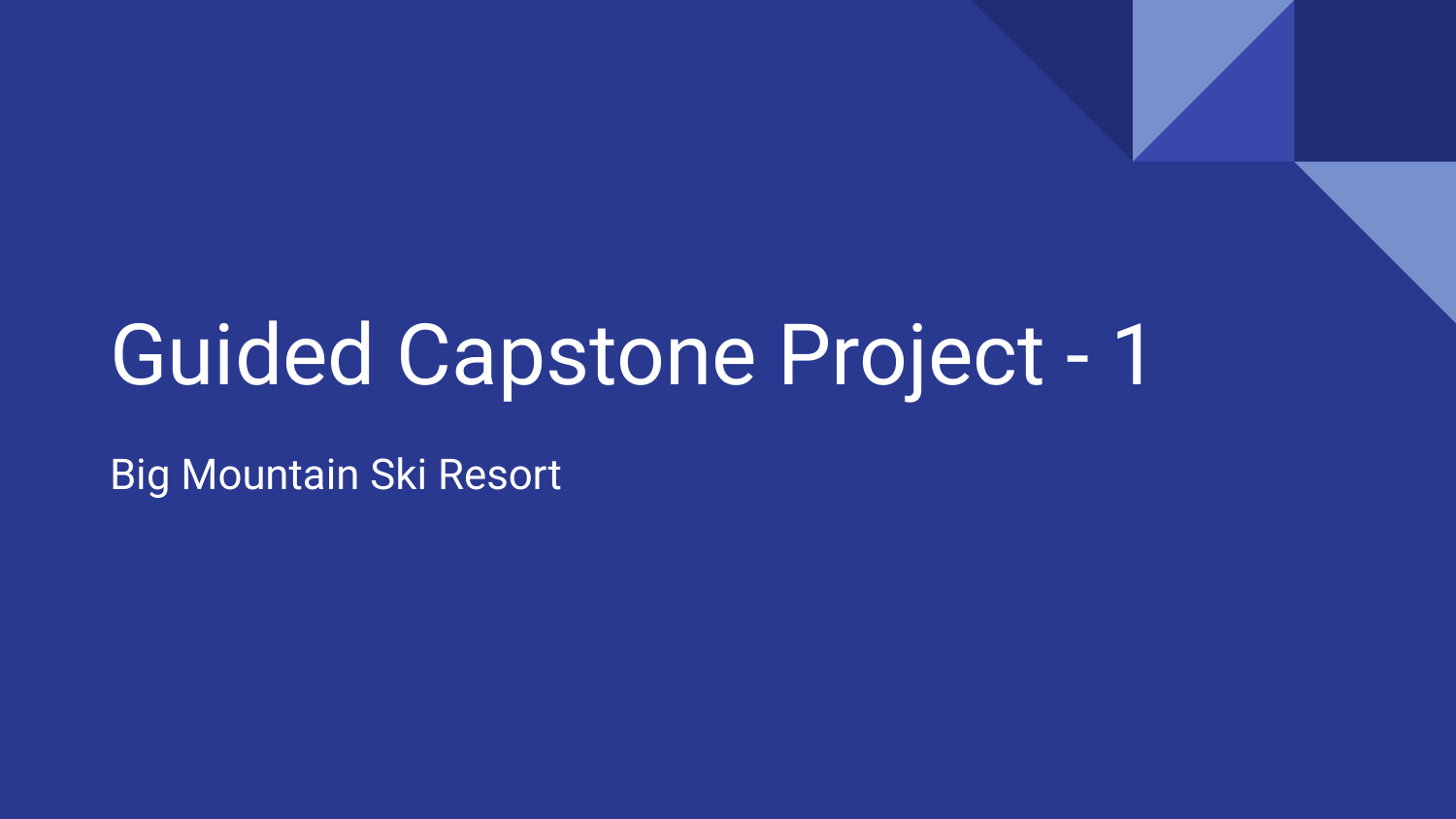

# Guided Capstone Project - 1
Big Mountain Ski Resort